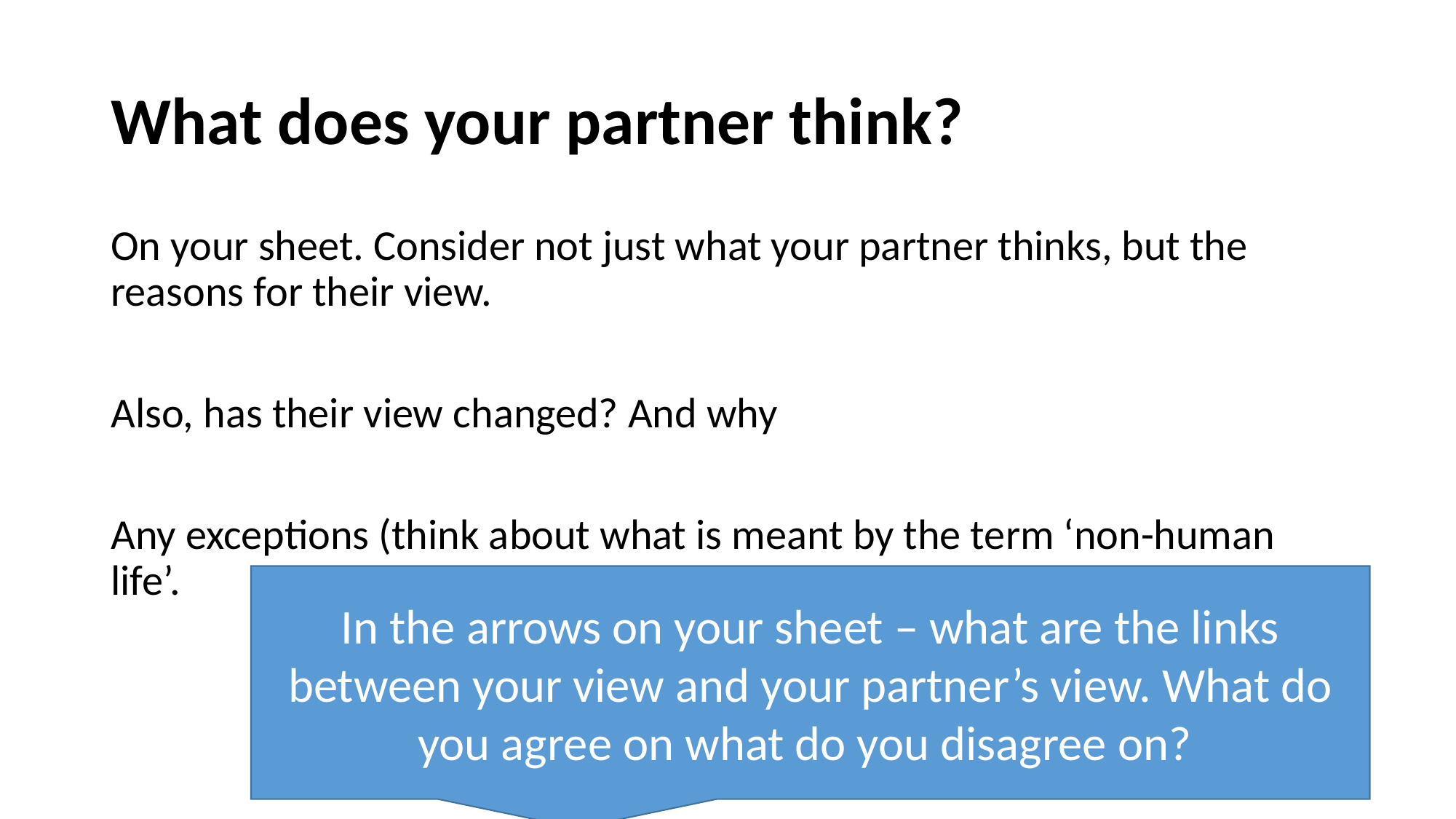

# What does your partner think?
On your sheet. Consider not just what your partner thinks, but the reasons for their view.

Also, has their view changed? And why

Any exceptions (think about what is meant by the term ‘non-human life’.

In the arrows on your sheet – what are the links between your view and your partner’s view. What do you agree on what do you disagree on?